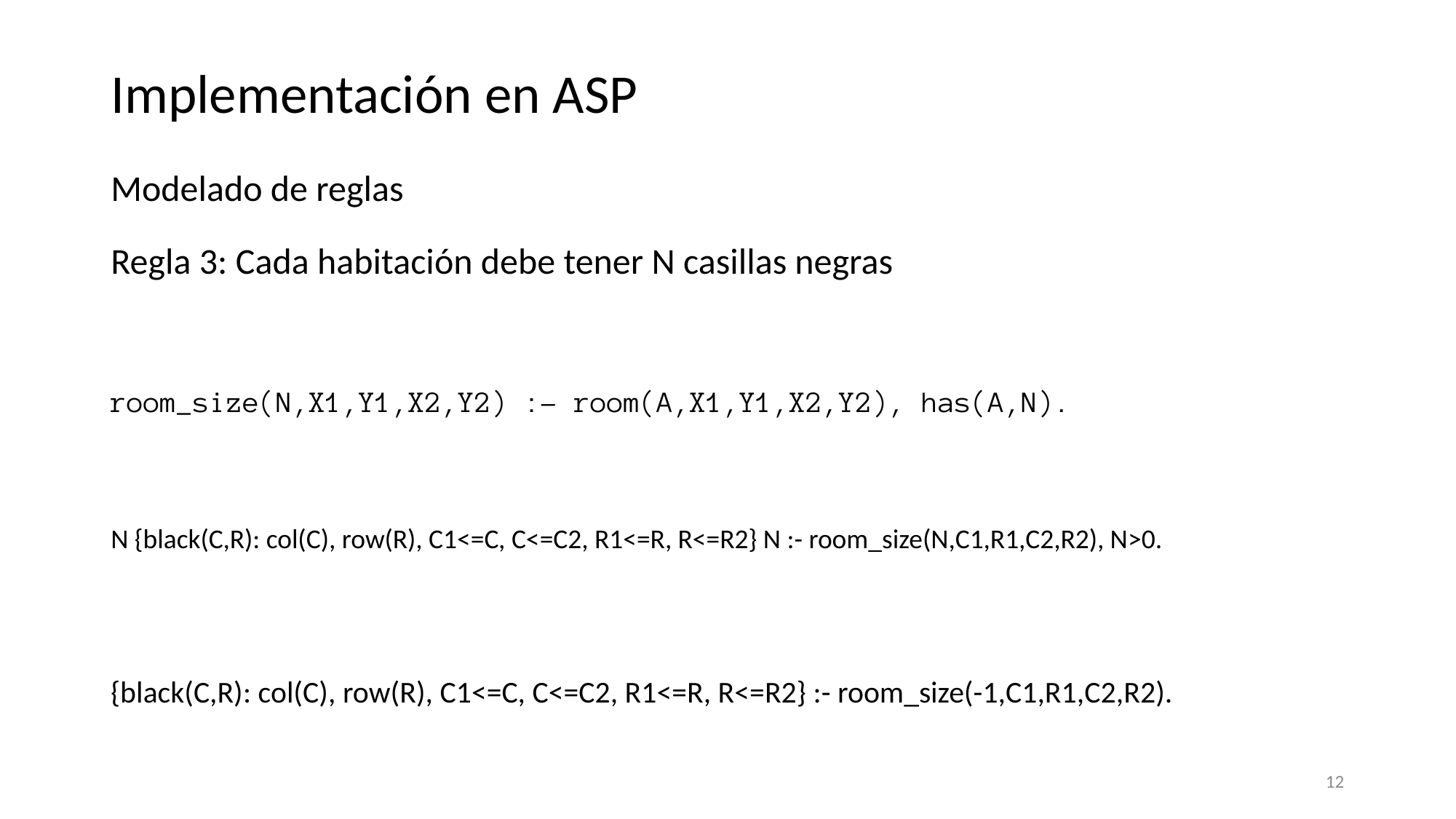

# Implementación en ASP
Modelado de reglas
Regla 3: Cada habitación debe tener N casillas negras
room_size(N,X1,Y1,X2,Y2) :- room(A,X1,Y1,X2,Y2), has(A,N).
N {black(C,R): col(C), row(R), C1<=C, C<=C2, R1<=R, R<=R2} N :- room_size(N,C1,R1,C2,R2), N>0.
{black(C,R): col(C), row(R), C1<=C, C<=C2, R1<=R, R<=R2} :- room_size(-1,C1,R1,C2,R2).
12